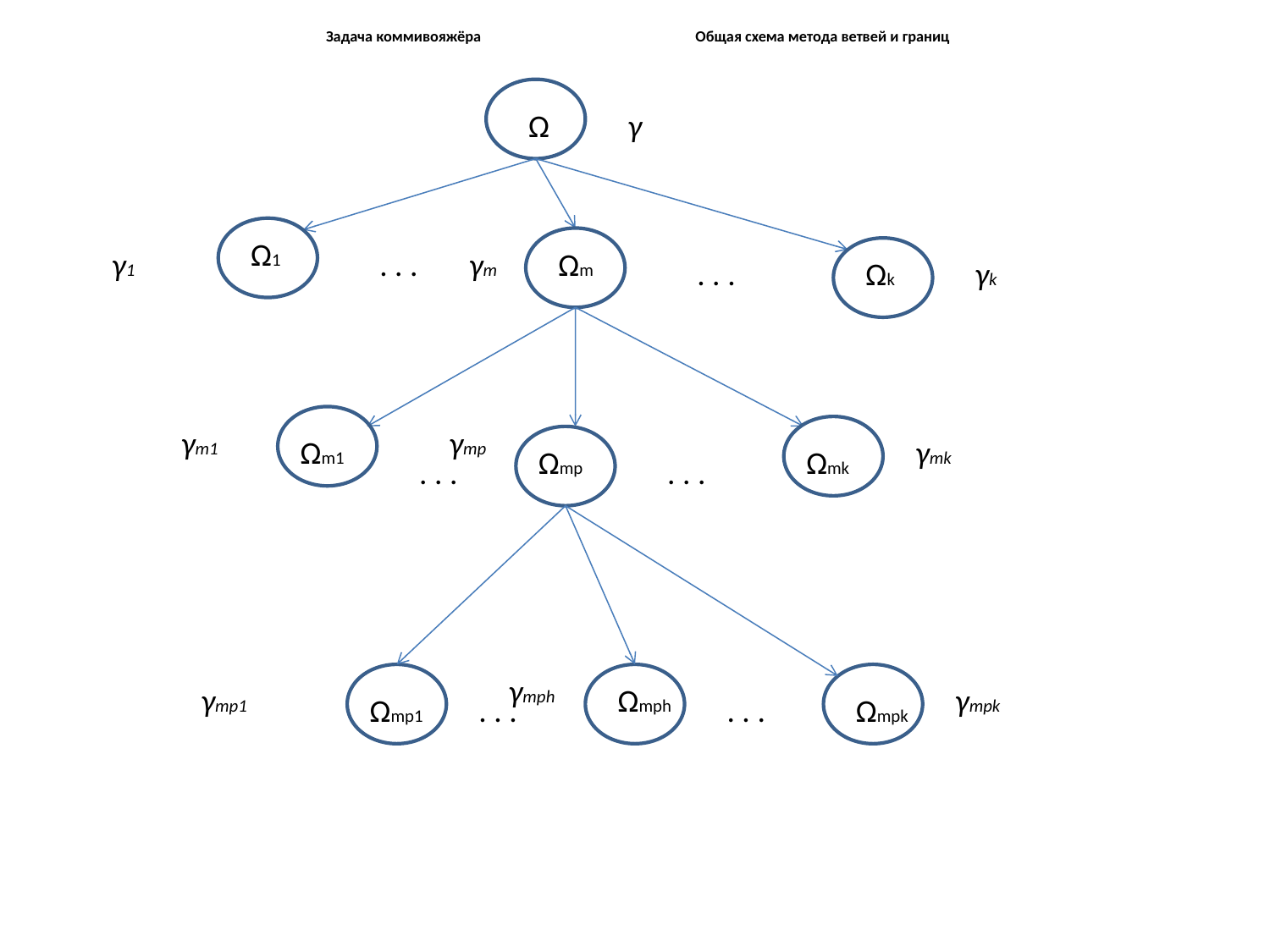

# Задача коммивояжёра                                                            Общая схема метода ветвей и границ

Ω
γ

Ω1

γ1
. . .
γm
Ωm

. . .
Ωk
γk

γm1
γmp

Ωm1

γmk
Ωmp
Ωmk
. . .
. . .

γmph

γmp1
Ωmph
γmpk
Ωmp1
. . .
. . .
Ωmpk